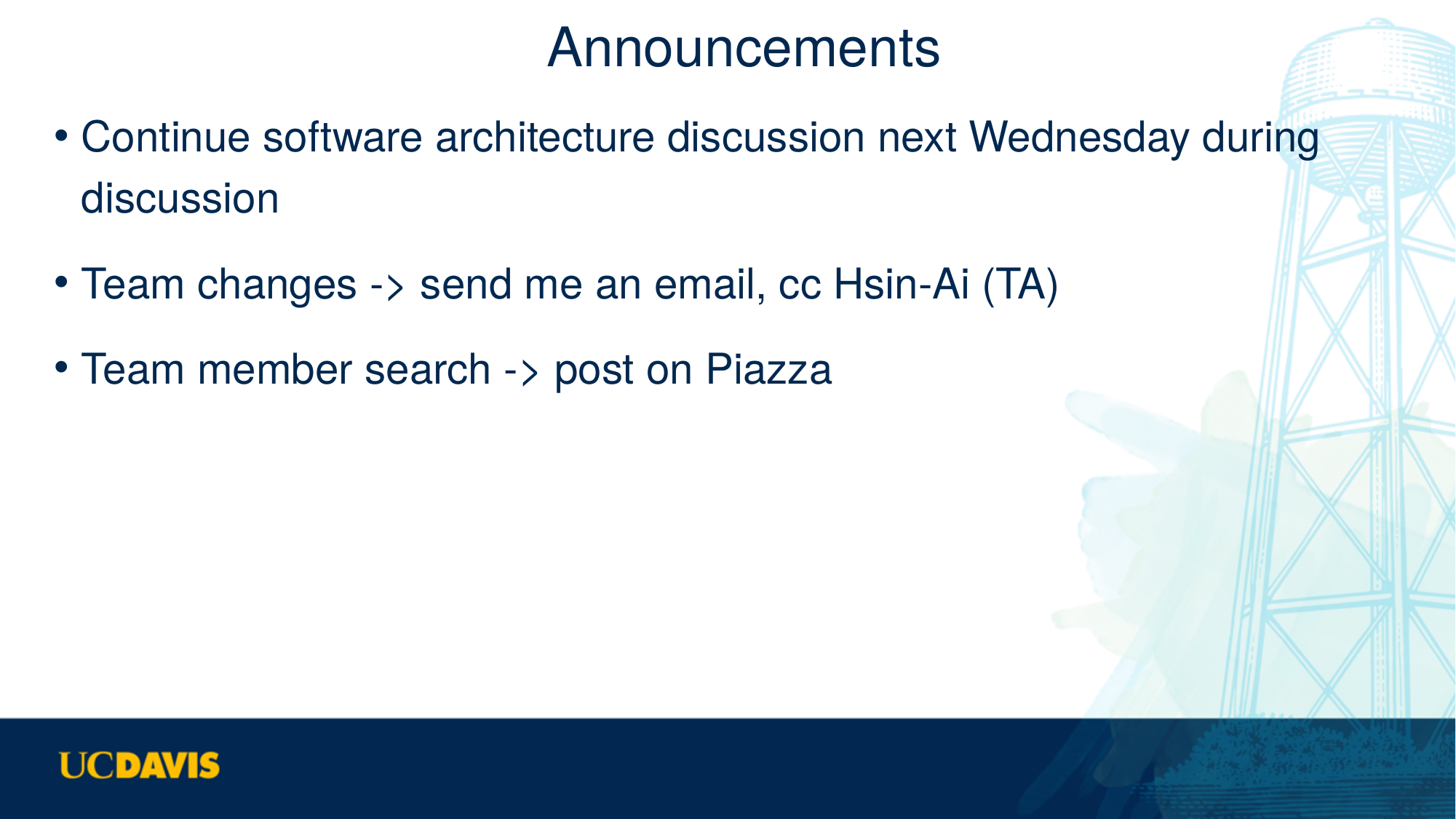

# Announcements
Continue software architecture discussion next Wednesday during discussion
Team changes -> send me an email, cc Hsin-Ai (TA)
Team member search -> post on Piazza